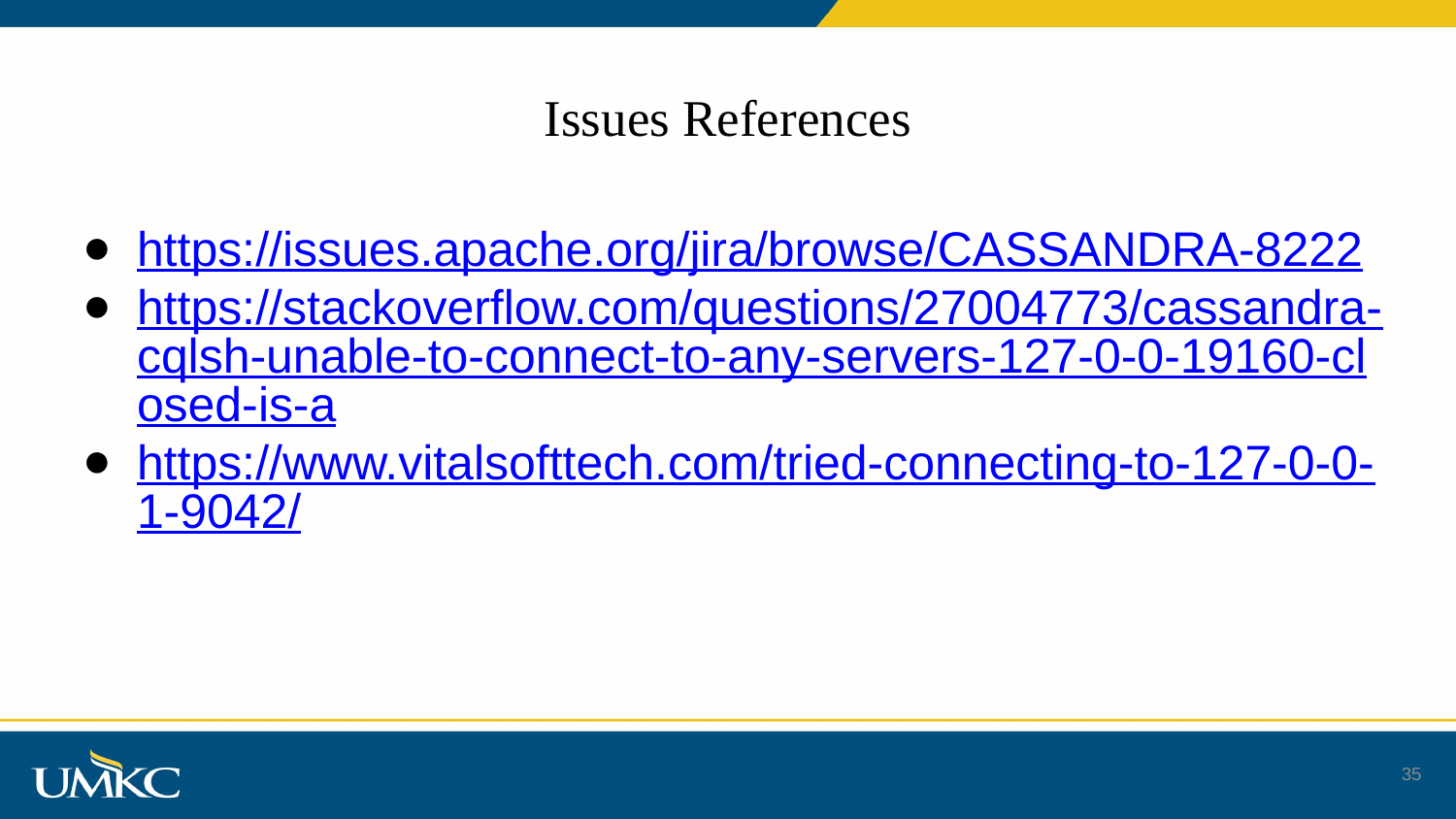

# Issues References
https://issues.apache.org/jira/browse/CASSANDRA-8222
https://stackoverflow.com/questions/27004773/cassandra-cqlsh-unable-to-connect-to-any-servers-127-0-0-19160-closed-is-a
https://www.vitalsofttech.com/tried-connecting-to-127-0-0-1-9042/
35